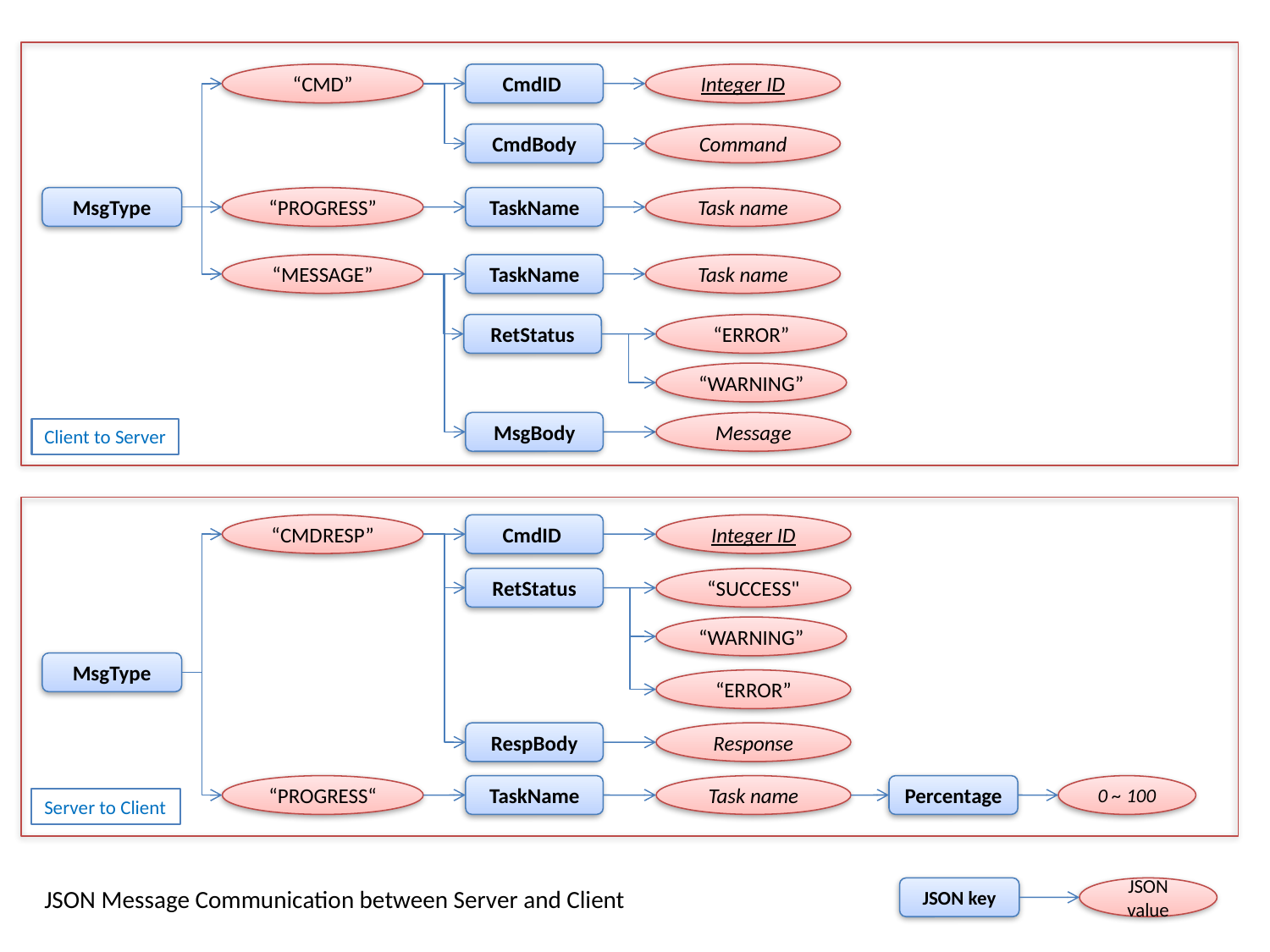

“CMD”
CmdID
Integer ID
CmdBody
Command
MsgType
“PROGRESS”
TaskName
Task name
“MESSAGE”
TaskName
Task name
RetStatus
“ERROR”
“WARNING”
MsgBody
Message
Client to Server

“CMDRESP”
CmdID
Integer ID
RetStatus
“SUCCESS"
“WARNING”
MsgType
“ERROR”
RespBody
Response
“PROGRESS“
TaskName
Task name
Percentage
0 ~ 100
Server to Client
JSON Message Communication between Server and Client
JSON key
JSON value